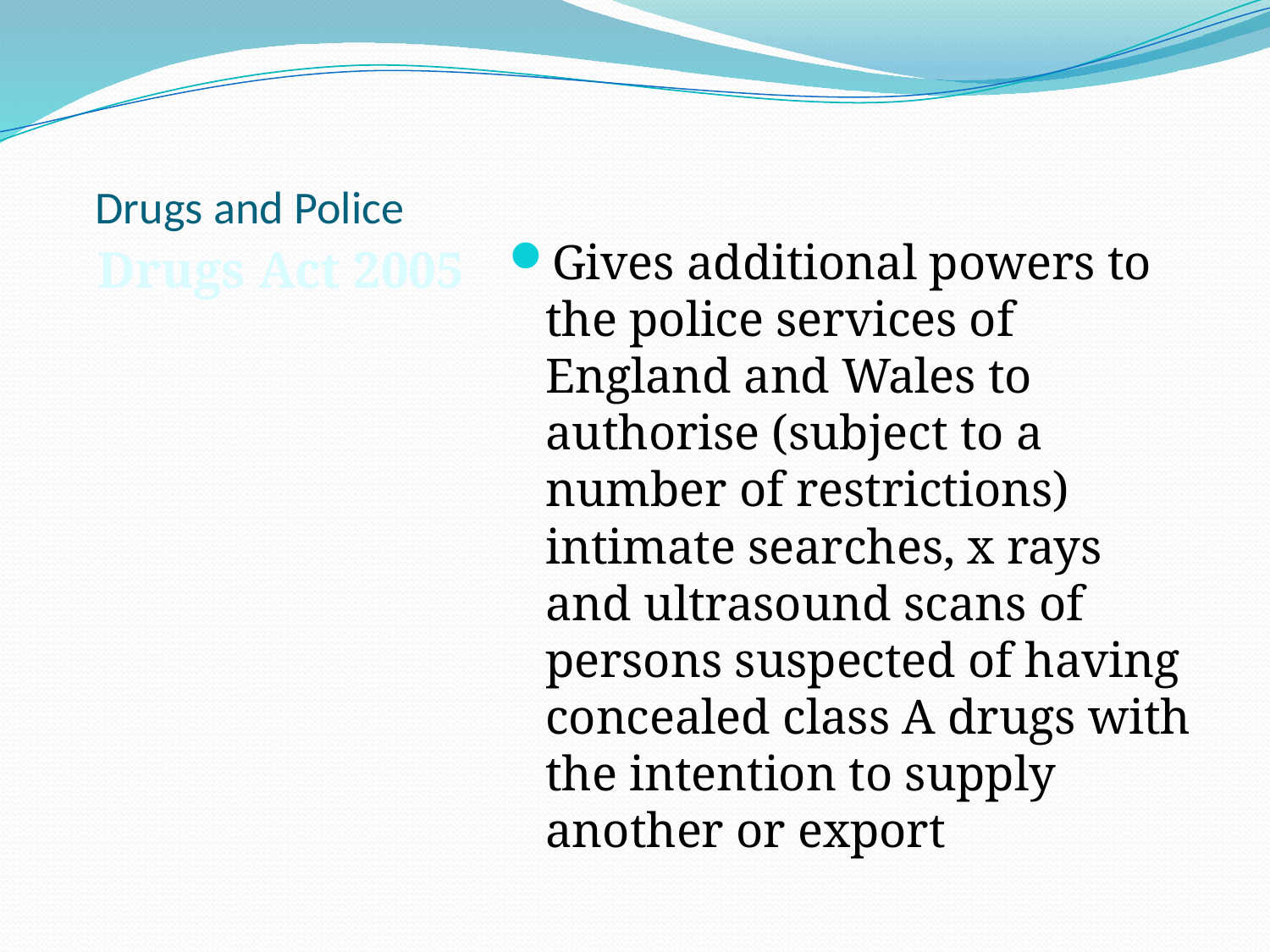

# Drugs and Police
Drugs Act 2005
Gives additional powers to the police services of England and Wales to authorise (subject to a number of restrictions) intimate searches, x rays and ultrasound scans of persons suspected of having concealed class A drugs with the intention to supply another or export